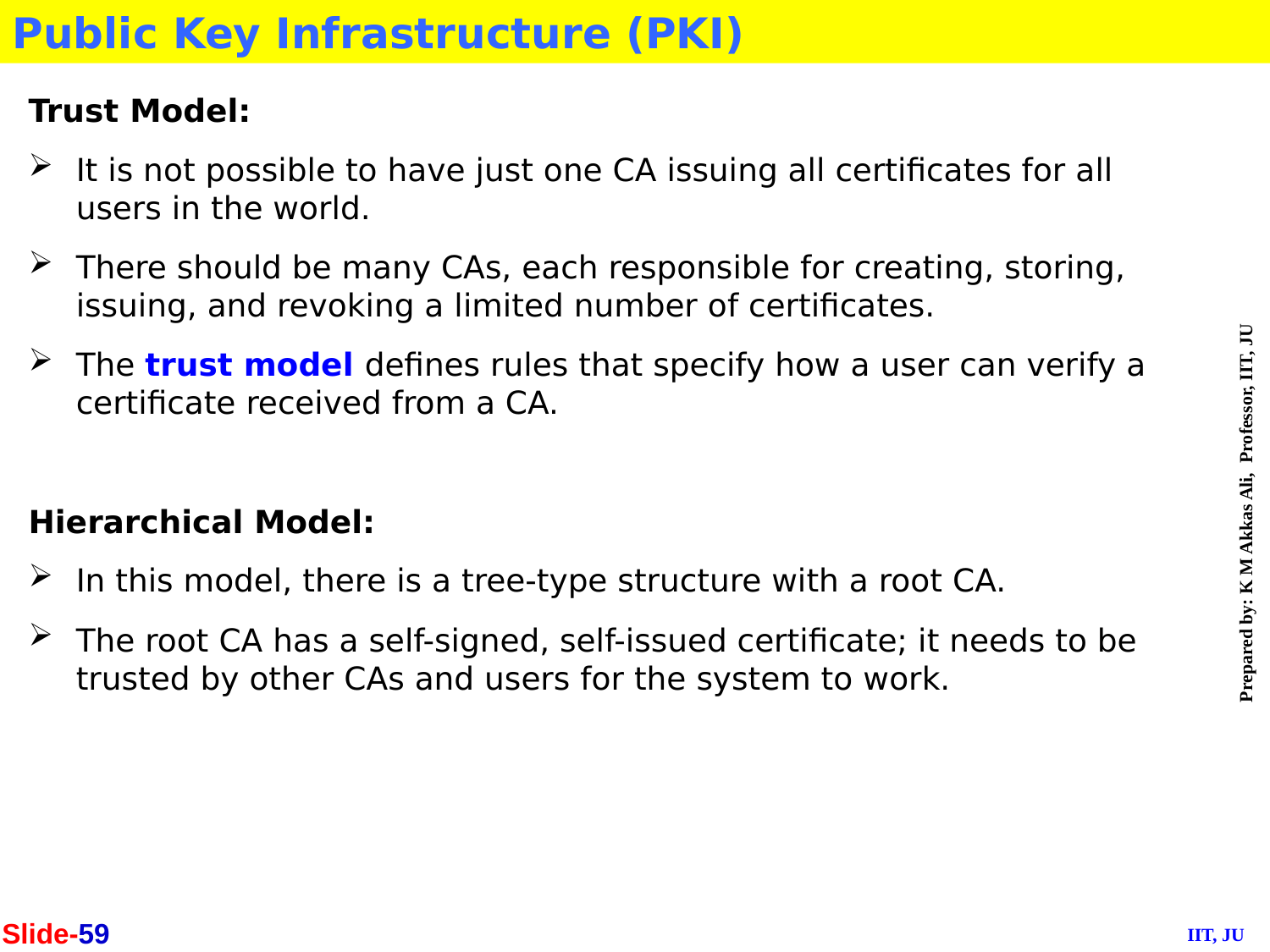

Public Key Infrastructure (PKI)
Trust Model:
It is not possible to have just one CA issuing all certificates for all users in the world.
There should be many CAs, each responsible for creating, storing, issuing, and revoking a limited number of certificates.
The trust model defines rules that specify how a user can verify a certificate received from a CA.

Hierarchical Model:
In this model, there is a tree-type structure with a root CA.
The root CA has a self-signed, self-issued certificate; it needs to be trusted by other CAs and users for the system to work.
Slide-59